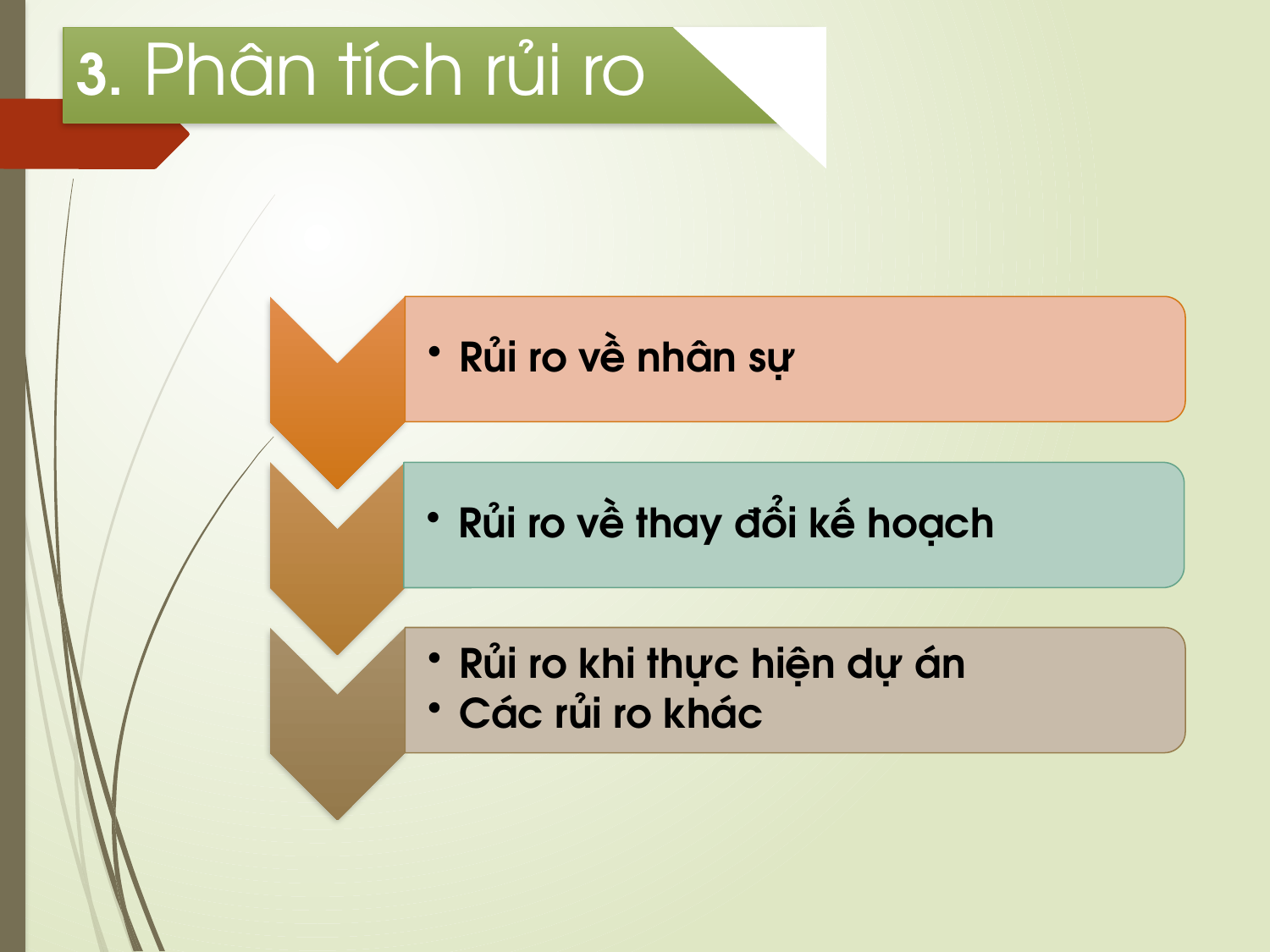

3. Phân tích rủi ro

Rủi ro về nhân sự

Rủi ro về thay đổi kế hoạch

Rủi ro khi thực hiện dự án
Các rủi ro khác